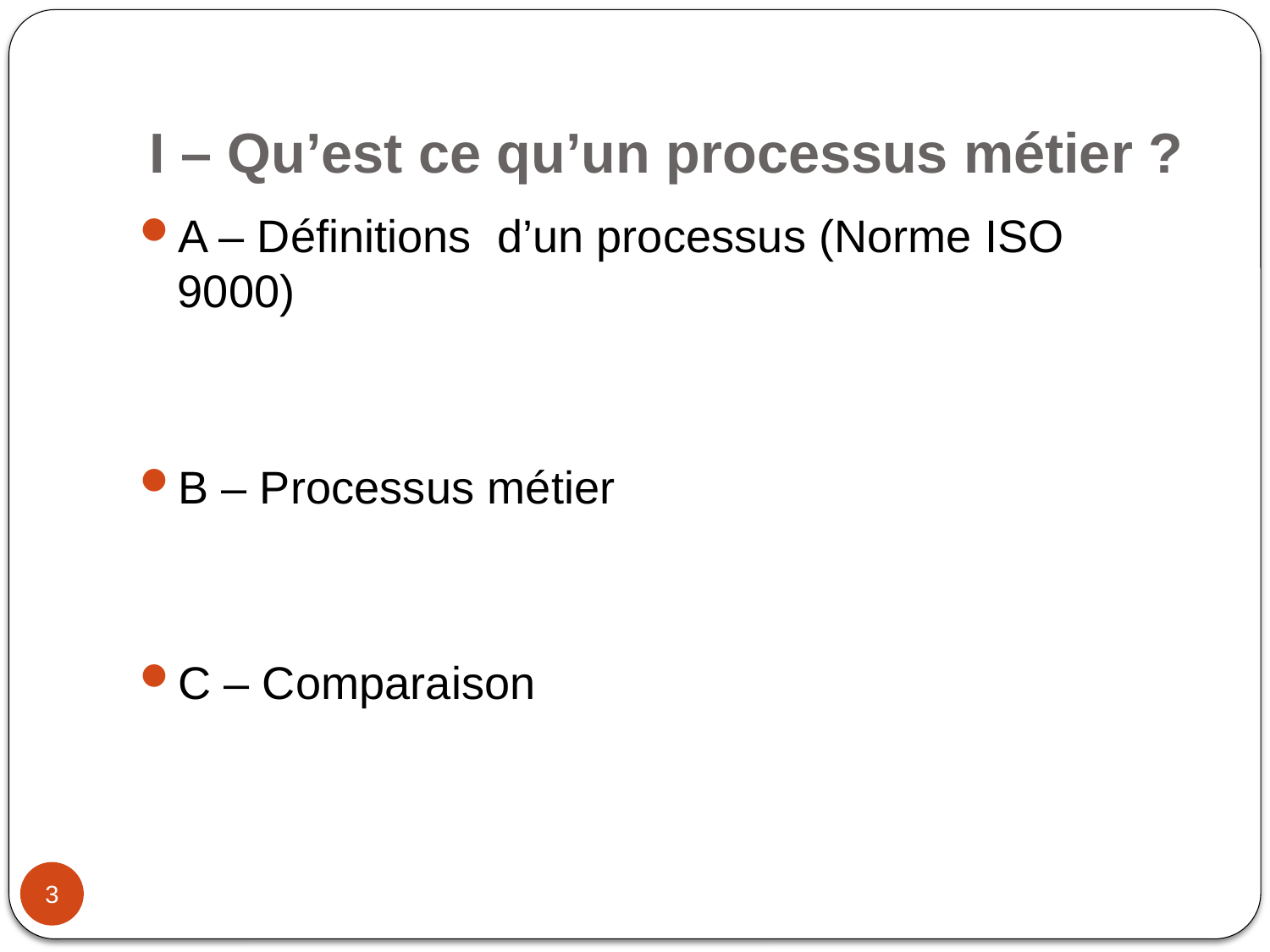

# I – Qu’est ce qu’un processus métier ?
A – Définitions  d’un processus (Norme ISO 9000)

B – Processus métier

C – Comparaison
3